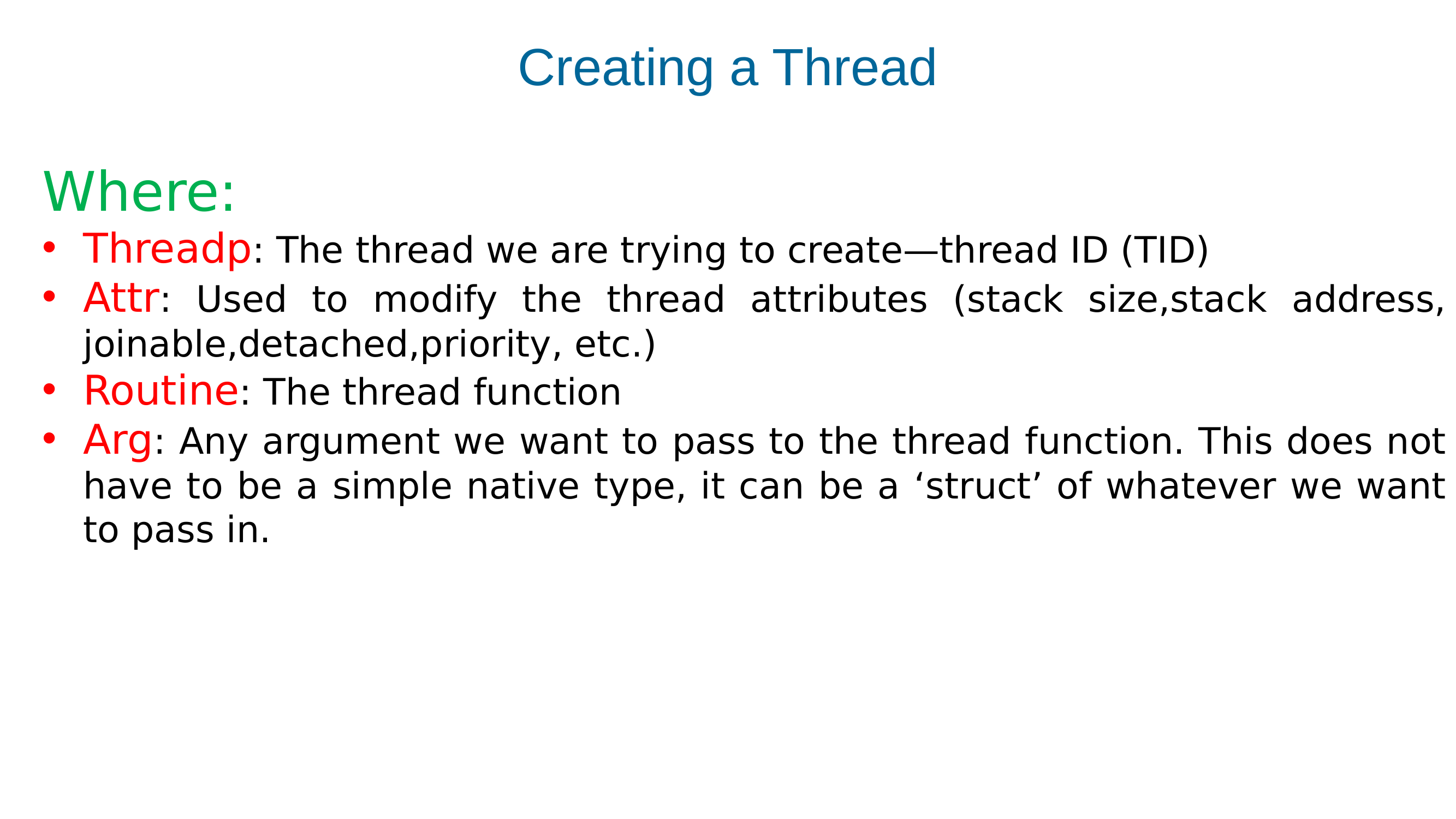

# Creating a Thread
Where:
Threadp: The thread we are trying to create—thread ID (TID)
Attr: Used to modify the thread attributes (stack size,stack address, joinable,detached,priority, etc.)
Routine: The thread function
Arg: Any argument we want to pass to the thread function. This does not have to be a simple native type, it can be a ‘struct’ of whatever we want to pass in.